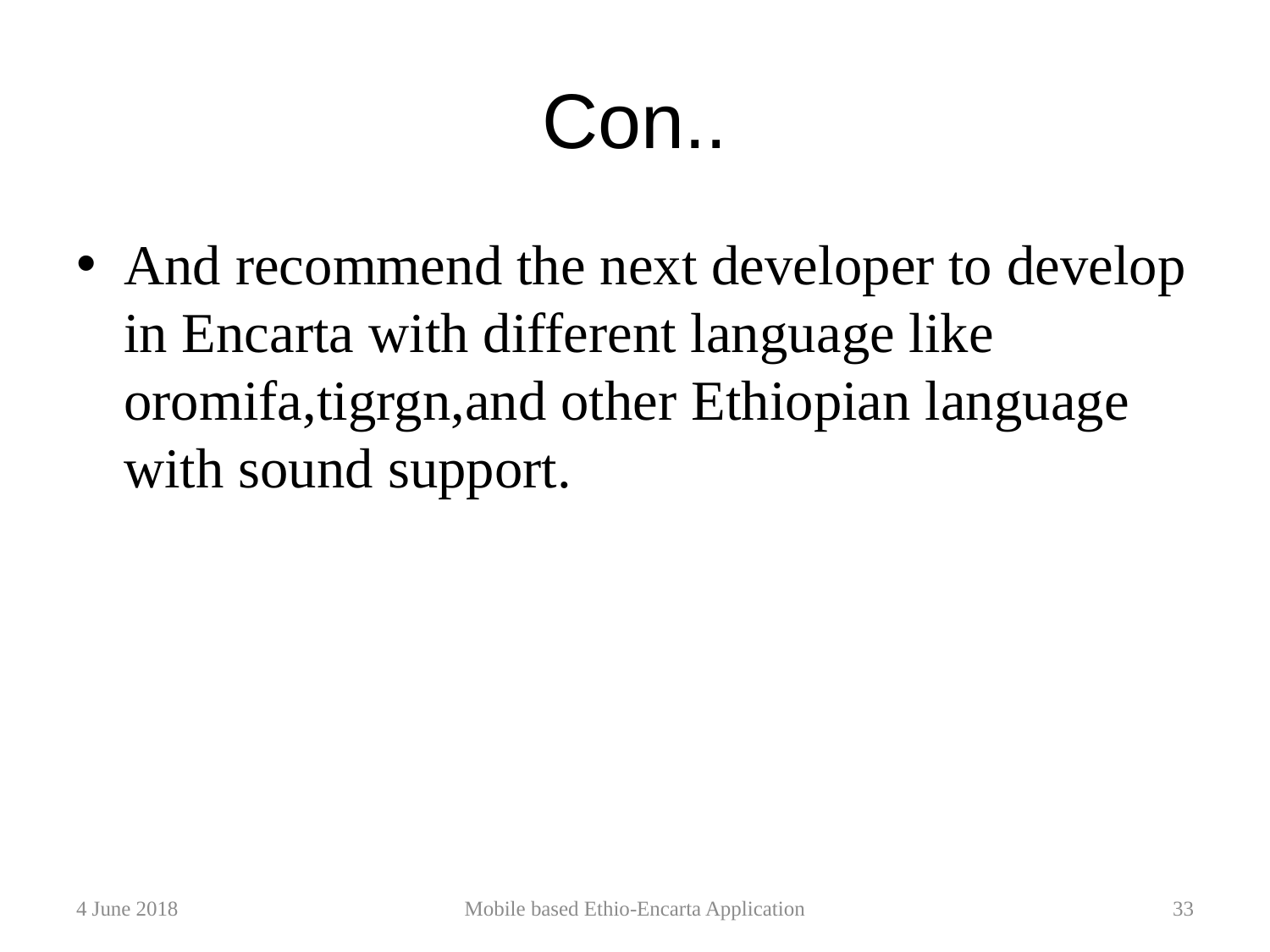

# Con..
And recommend the next developer to develop in Encarta with different language like oromifa,tigrgn,and other Ethiopian language with sound support.
4 June 2018
Mobile based Ethio-Encarta Application
33